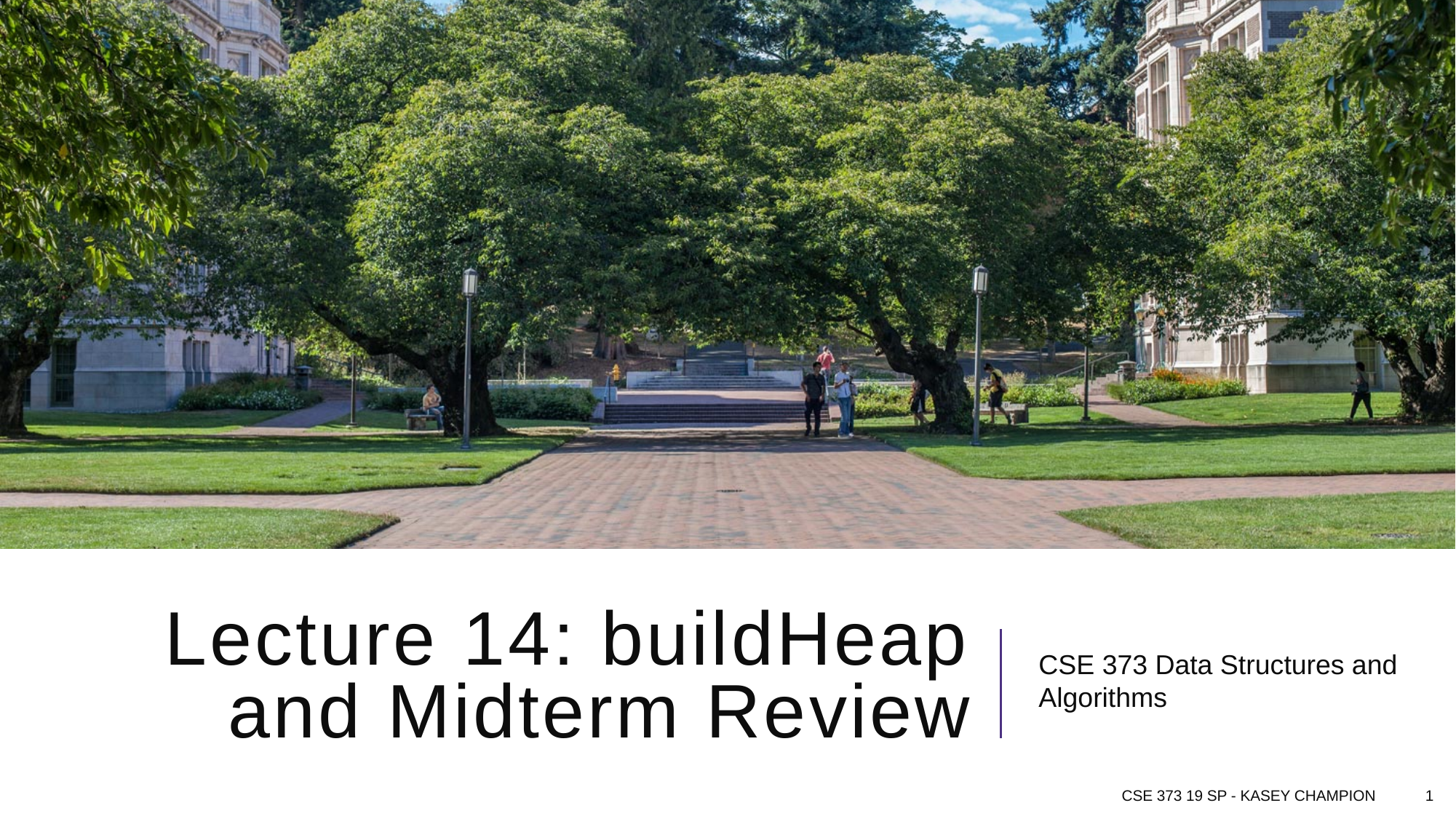

# Lecture 14: buildHeap and Midterm Review
CSE 373 Data Structures and Algorithms
CSE 373 19 SP - Kasey Champion
1